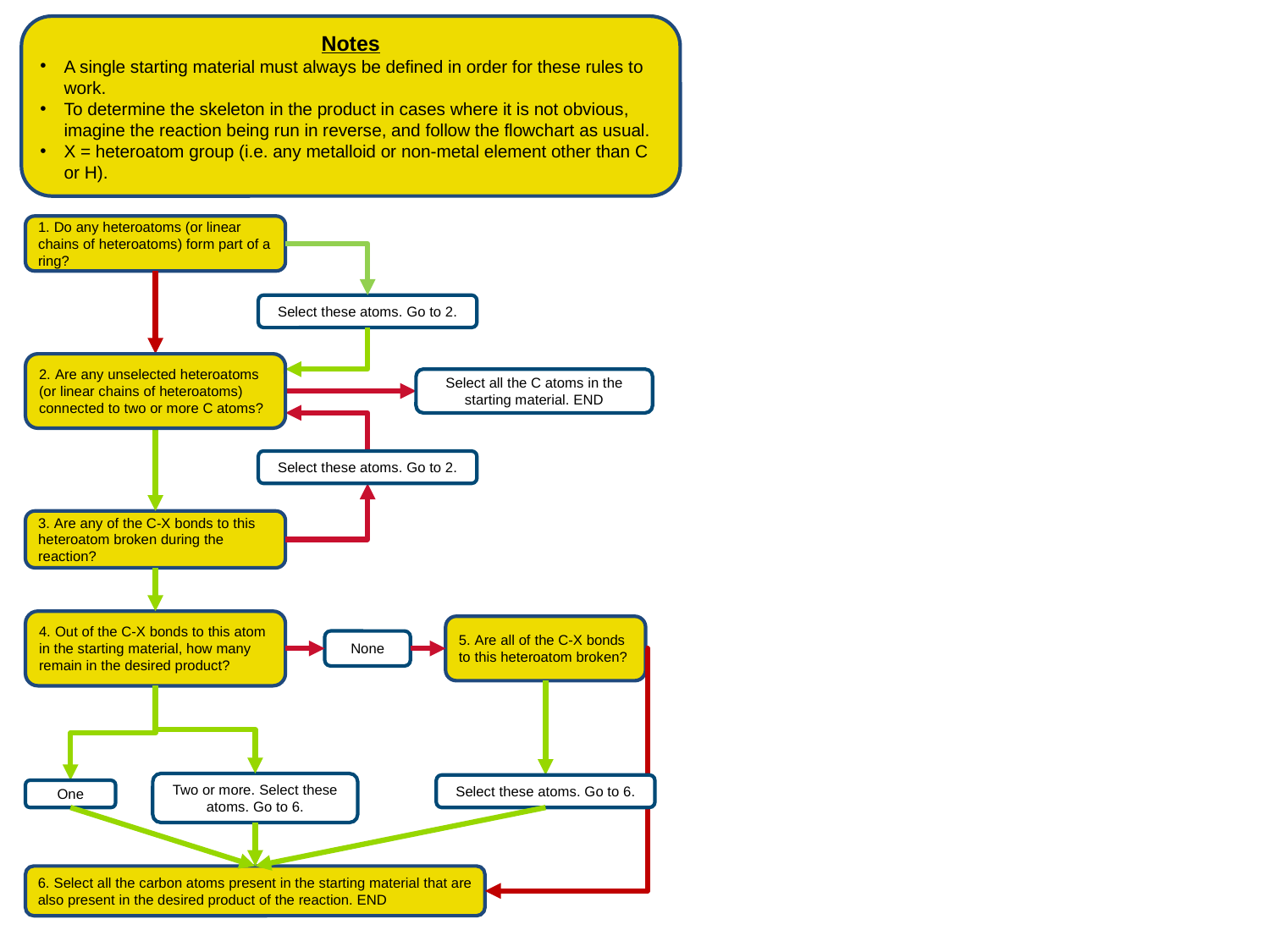

# Flowchart Skeleton
Notes
A single starting material must always be defined in order for these rules to work.
To determine the skeleton in the product in cases where it is not obvious, imagine the reaction being run in reverse, and follow the flowchart as usual.
X = heteroatom group (i.e. any metalloid or non-metal element other than C or H).
1. Do any heteroatoms (or linear chains of heteroatoms) form part of a ring?
Select these atoms. Go to 2.
2. Are any unselected heteroatoms (or linear chains of heteroatoms) connected to two or more C atoms?
Select all the C atoms in the starting material. END
Select these atoms. Go to 2.
3. Are any of the C-X bonds to this heteroatom broken during the reaction?
4. Out of the C-X bonds to this atom in the starting material, how many remain in the desired product?
5. Are all of the C-X bonds to this heteroatom broken?
None
Two or more. Select these atoms. Go to 6.
Select these atoms. Go to 6.
One
6. Select all the carbon atoms present in the starting material that are also present in the desired product of the reaction. END